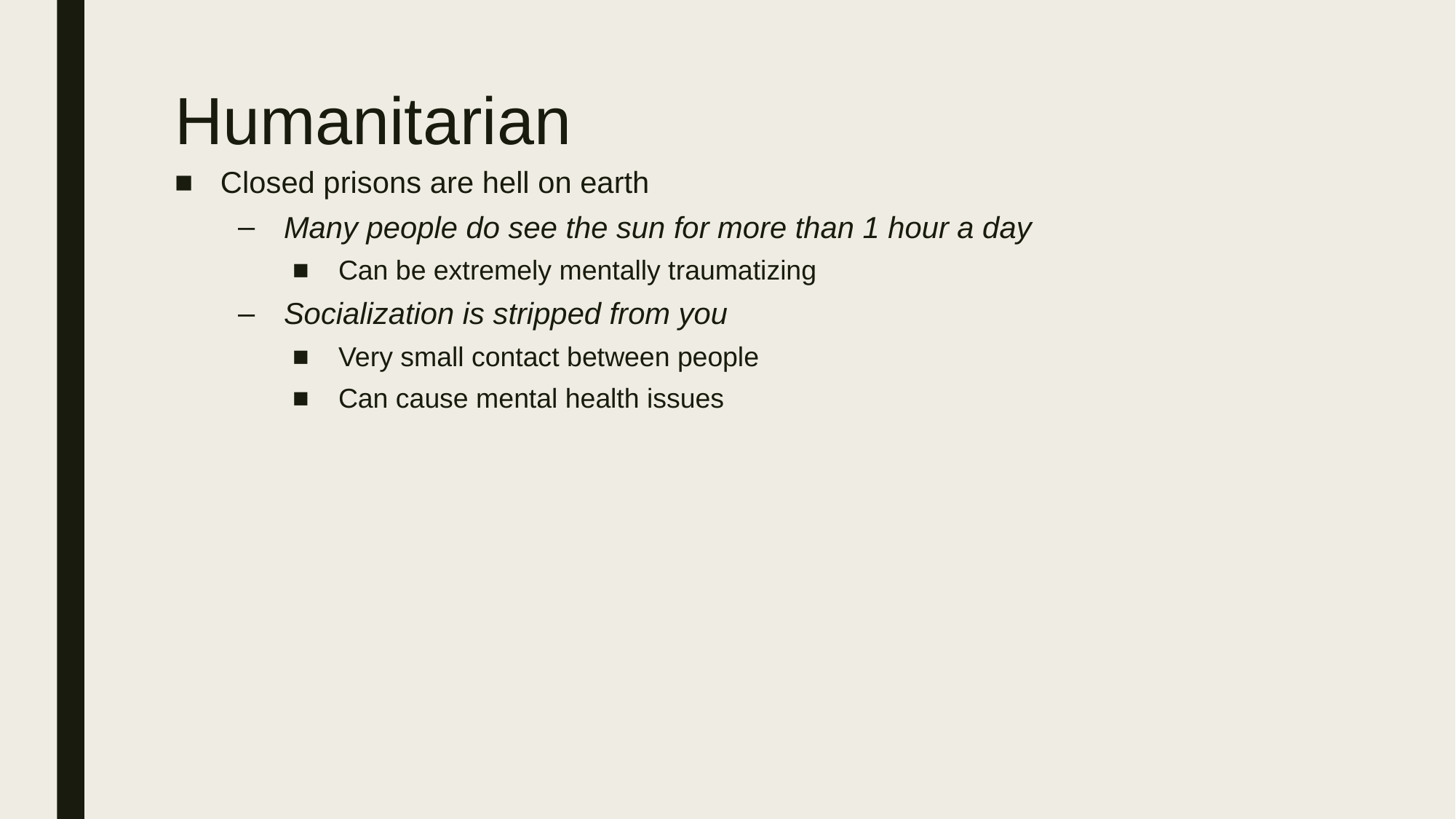

# Humanitarian
Closed prisons are hell on earth
Many people do see the sun for more than 1 hour a day
Can be extremely mentally traumatizing
Socialization is stripped from you
Very small contact between people
Can cause mental health issues